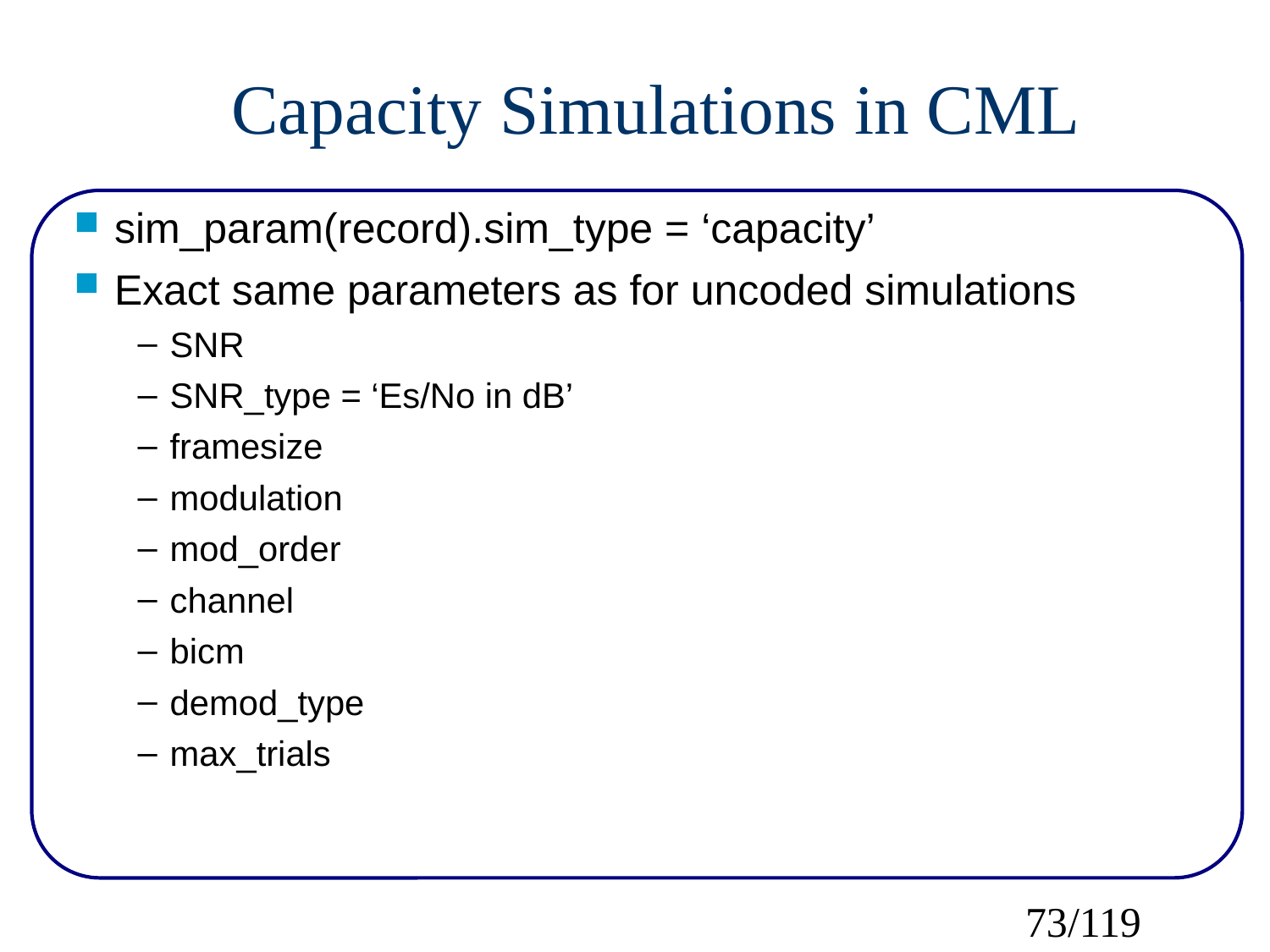

Capacity Simulations in CML
sim_param(record).sim_type = ‘capacity’
Exact same parameters as for uncoded simulations
SNR
SNR_type = ‘Es/No in dB’
framesize
modulation
mod_order
channel
bicm
demod_type
max_trials

73/119